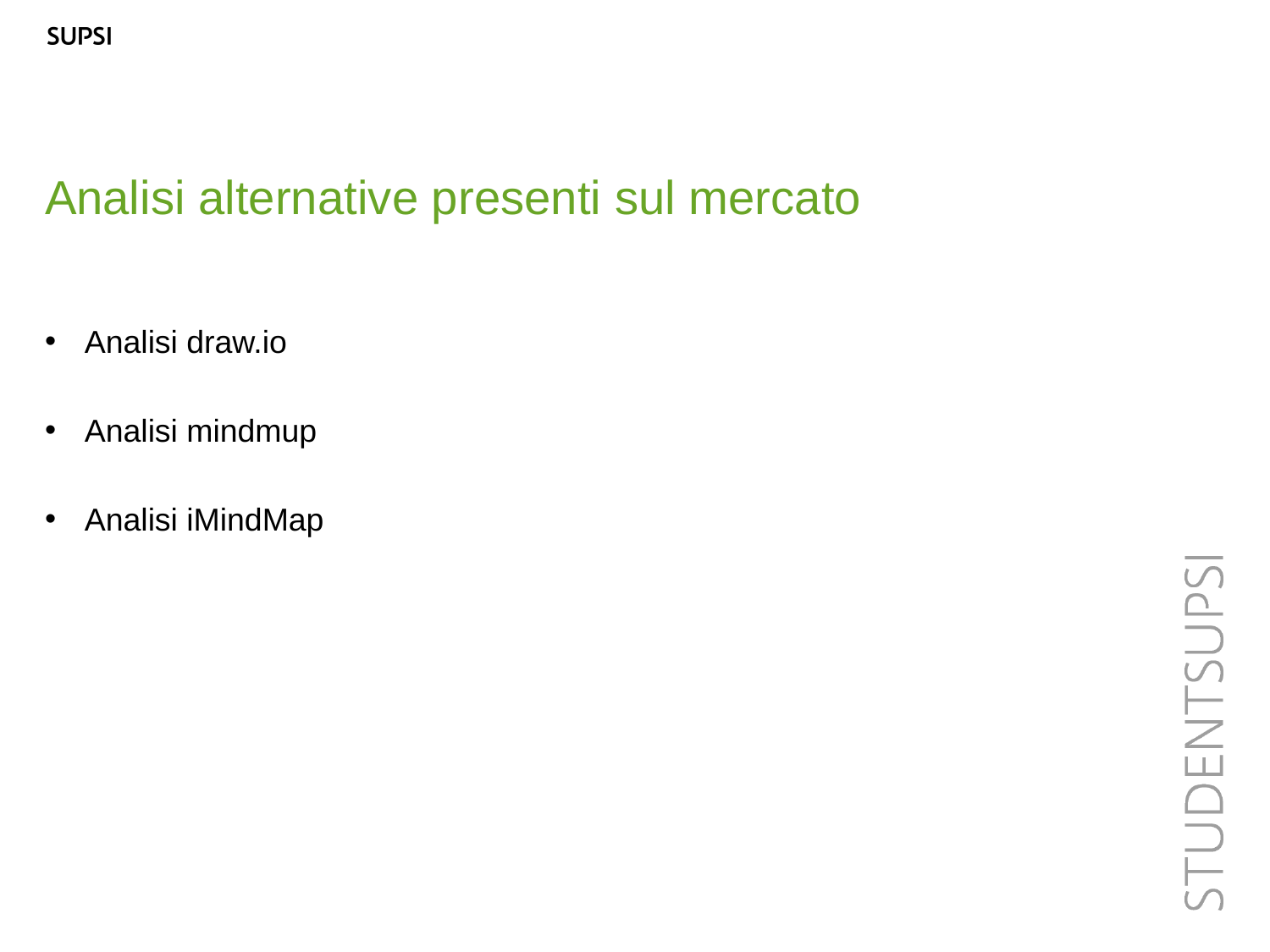

Analisi alternative presenti sul mercato
Analisi draw.io

Analisi mindmup

Analisi iMindMap